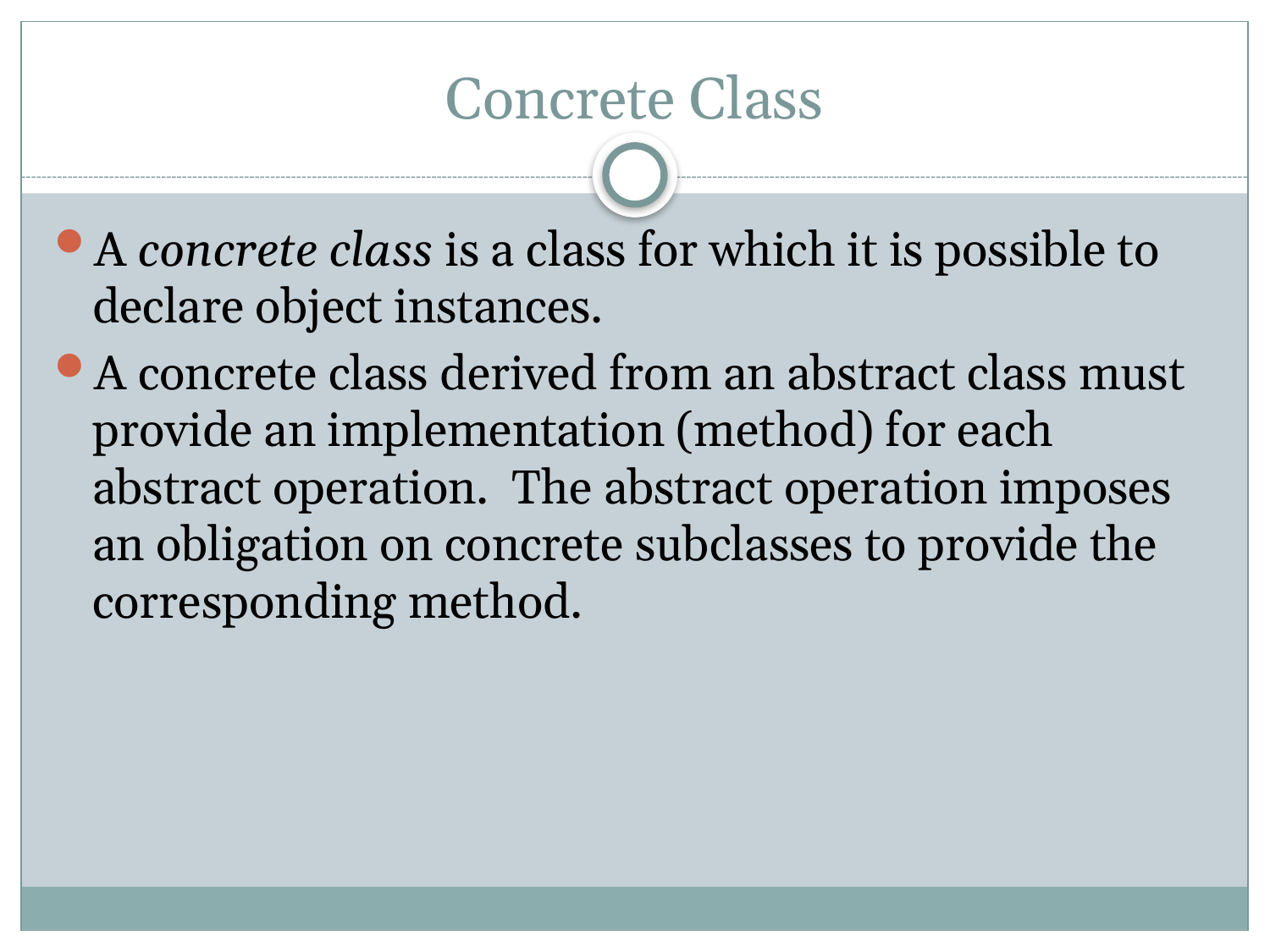

# Concrete Class
A concrete class is a class for which it is possible to declare object instances.
A concrete class derived from an abstract class must provide an implementation (method) for each abstract operation.  The abstract operation imposes an obligation on concrete subclasses to provide the corresponding method.